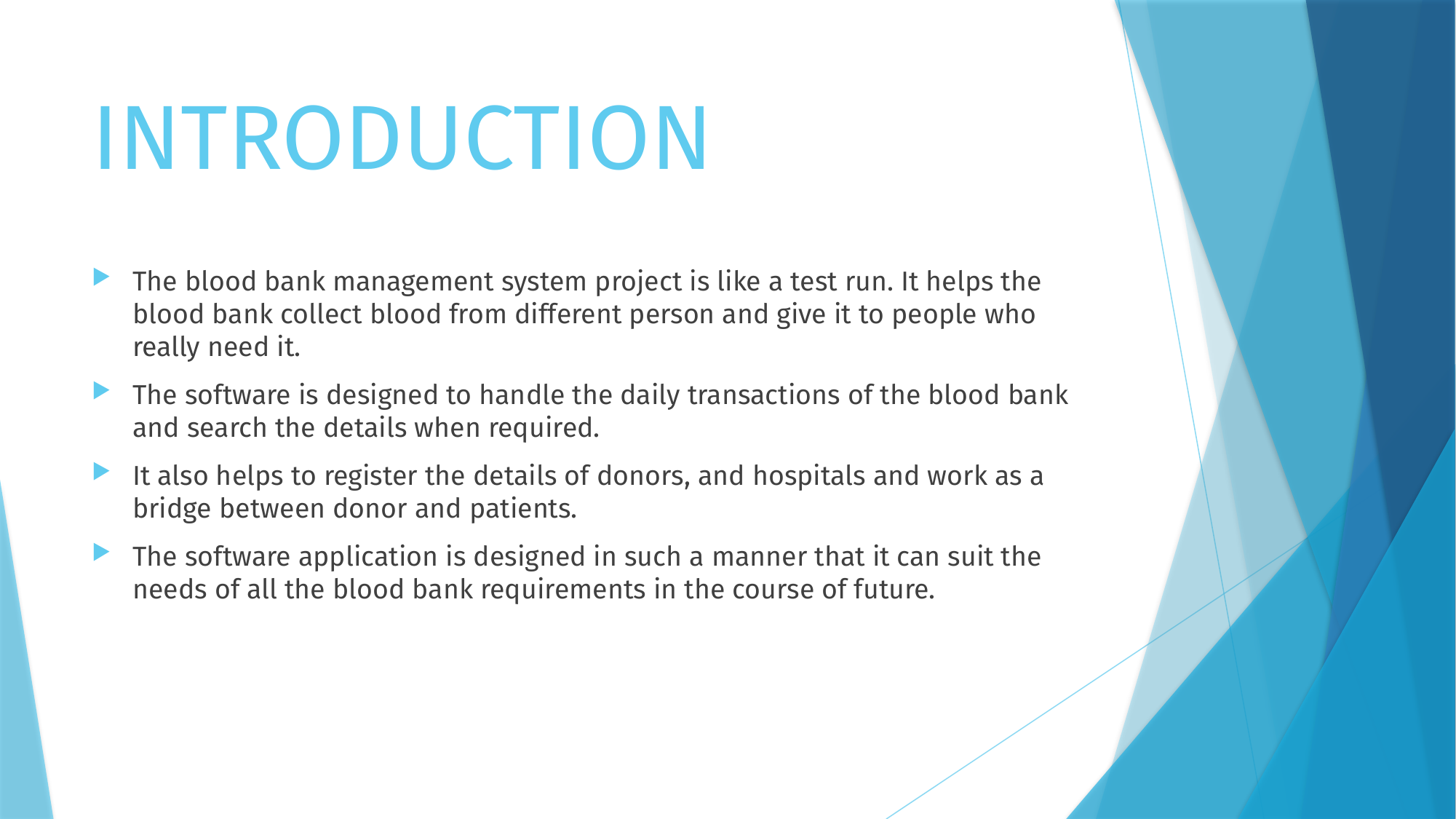

# INTRODUCTION
The blood bank management system project is like a test run. It helps the blood bank collect blood from different person and give it to people who really need it.
The software is designed to handle the daily transactions of the blood bank and search the details when required.
It also helps to register the details of donors, and hospitals and work as a bridge between donor and patients.
The software application is designed in such a manner that it can suit the needs of all the blood bank requirements in the course of future.